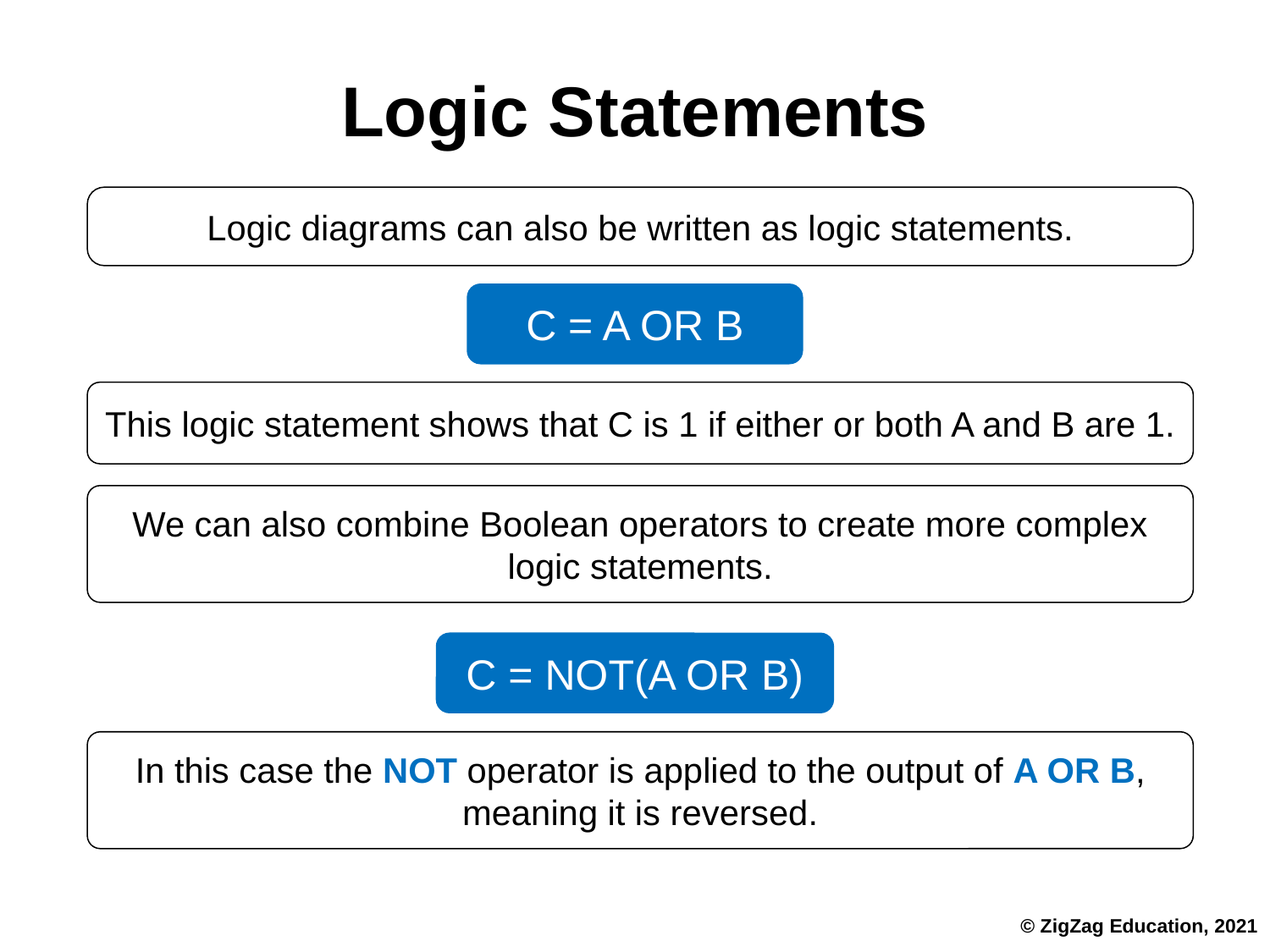

# Logic Statements
Logic diagrams can also be written as logic statements.
C = A OR B
This logic statement shows that C is 1 if either or both A and B are 1.
We can also combine Boolean operators to create more complex logic statements.
C = NOT(A OR B)
In this case the NOT operator is applied to the output of A OR B, meaning it is reversed.
© ZigZag Education, 2021